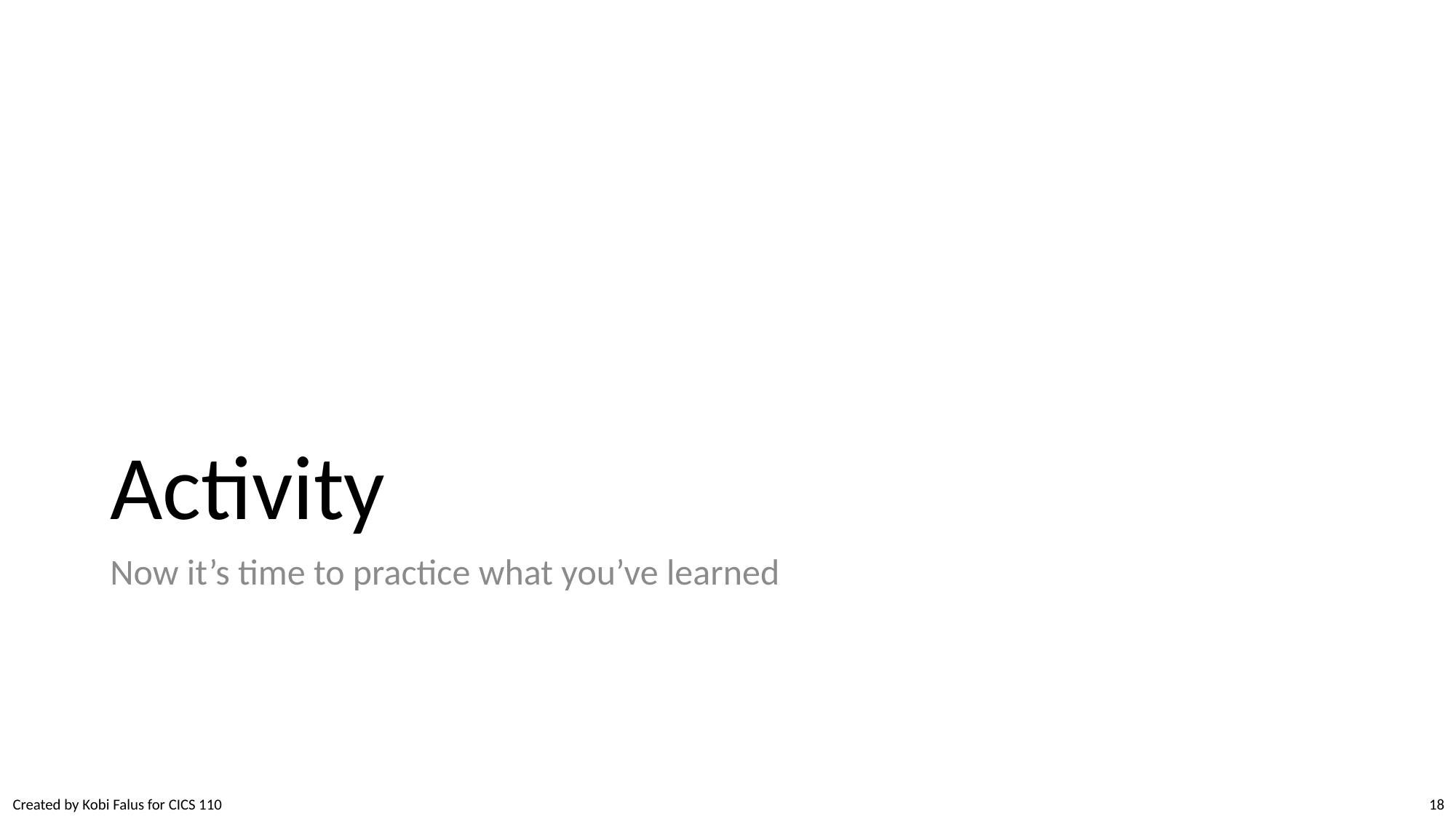

# Activity
Now it’s time to practice what you’ve learned